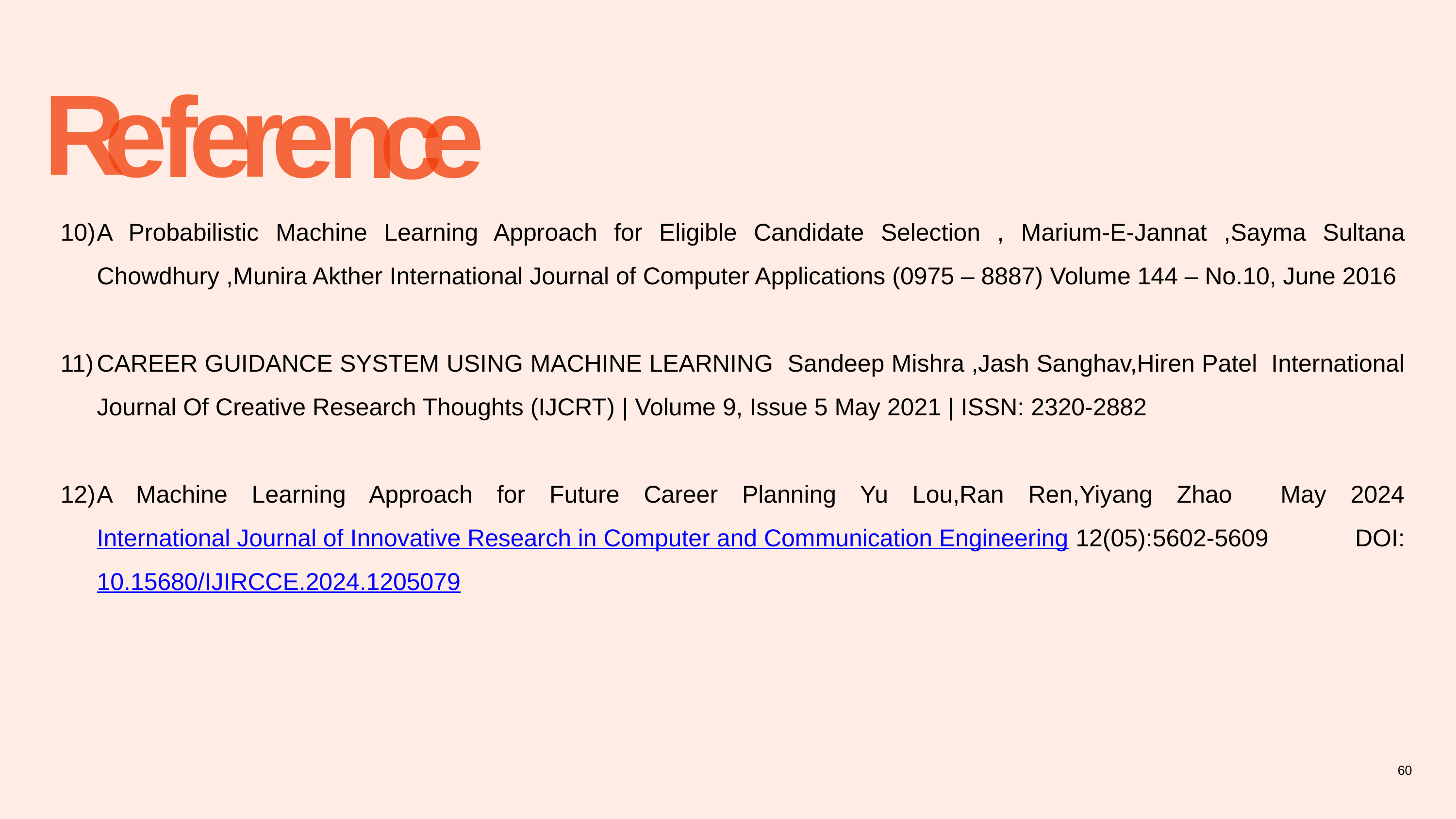

R

e
e
r
e
e
n
c

f
A Probabilistic Machine Learning Approach for Eligible Candidate Selection , Marium-E-Jannat ,Sayma Sultana Chowdhury ,Munira Akther International Journal of Computer Applications (0975 – 8887) Volume 144 – No.10, June 2016

CAREER GUIDANCE SYSTEM USING MACHINE LEARNING  Sandeep Mishra ,Jash Sanghav,Hiren Patel  International Journal Of Creative Research Thoughts (IJCRT) | Volume 9, Issue 5 May 2021 | ISSN: 2320-2882

A Machine Learning Approach for Future Career Planning Yu Lou,Ran Ren,Yiyang Zhao  May 2024 International Journal of Innovative Research in Computer and Communication Engineering 12(05):5602-5609 DOI: 10.15680/IJIRCCE.2024.1205079
60